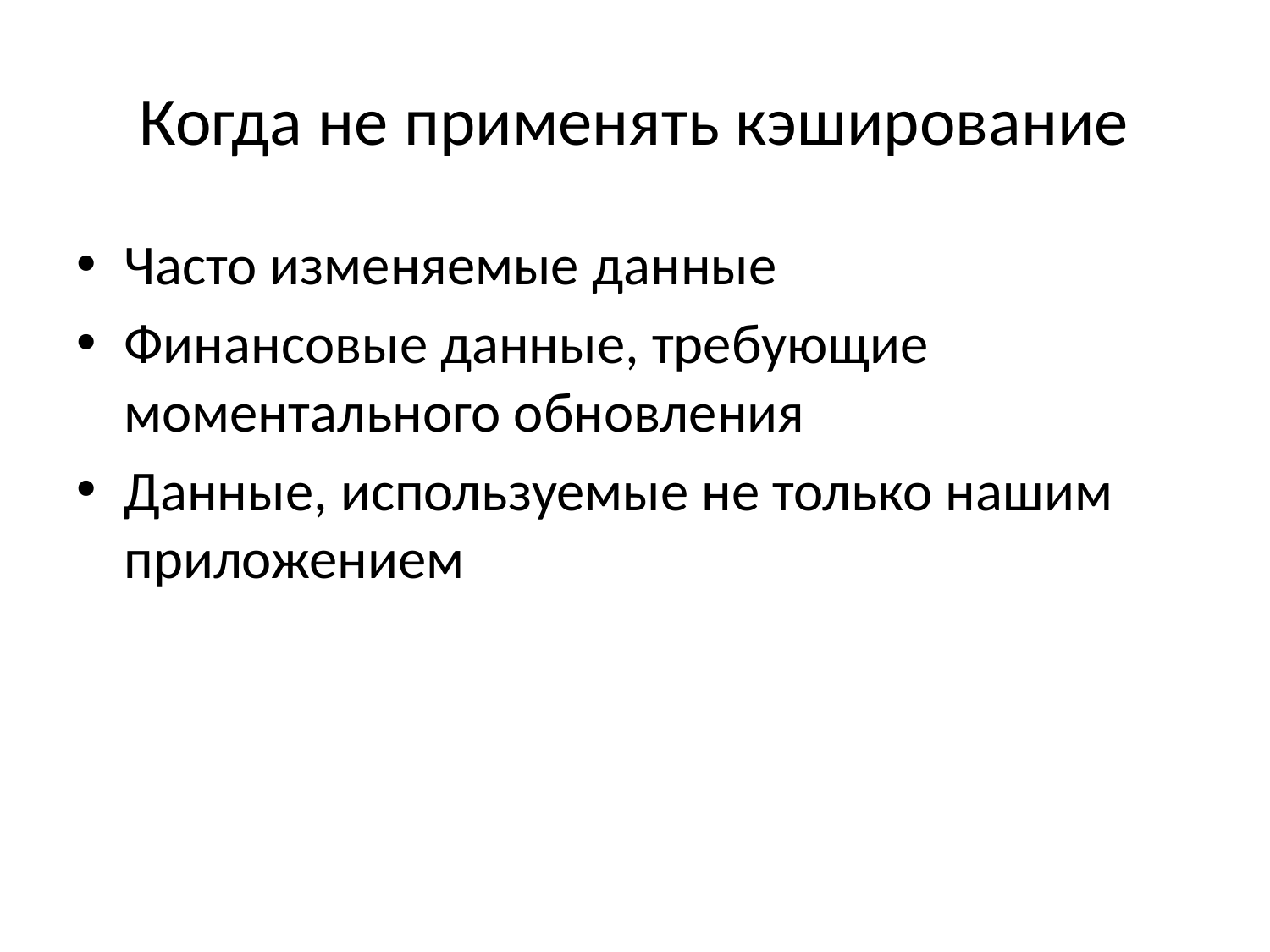

# Когда не применять кэширование
Часто изменяемые данные
Финансовые данные, требующие моментального обновления
Данные, используемые не только нашим приложением